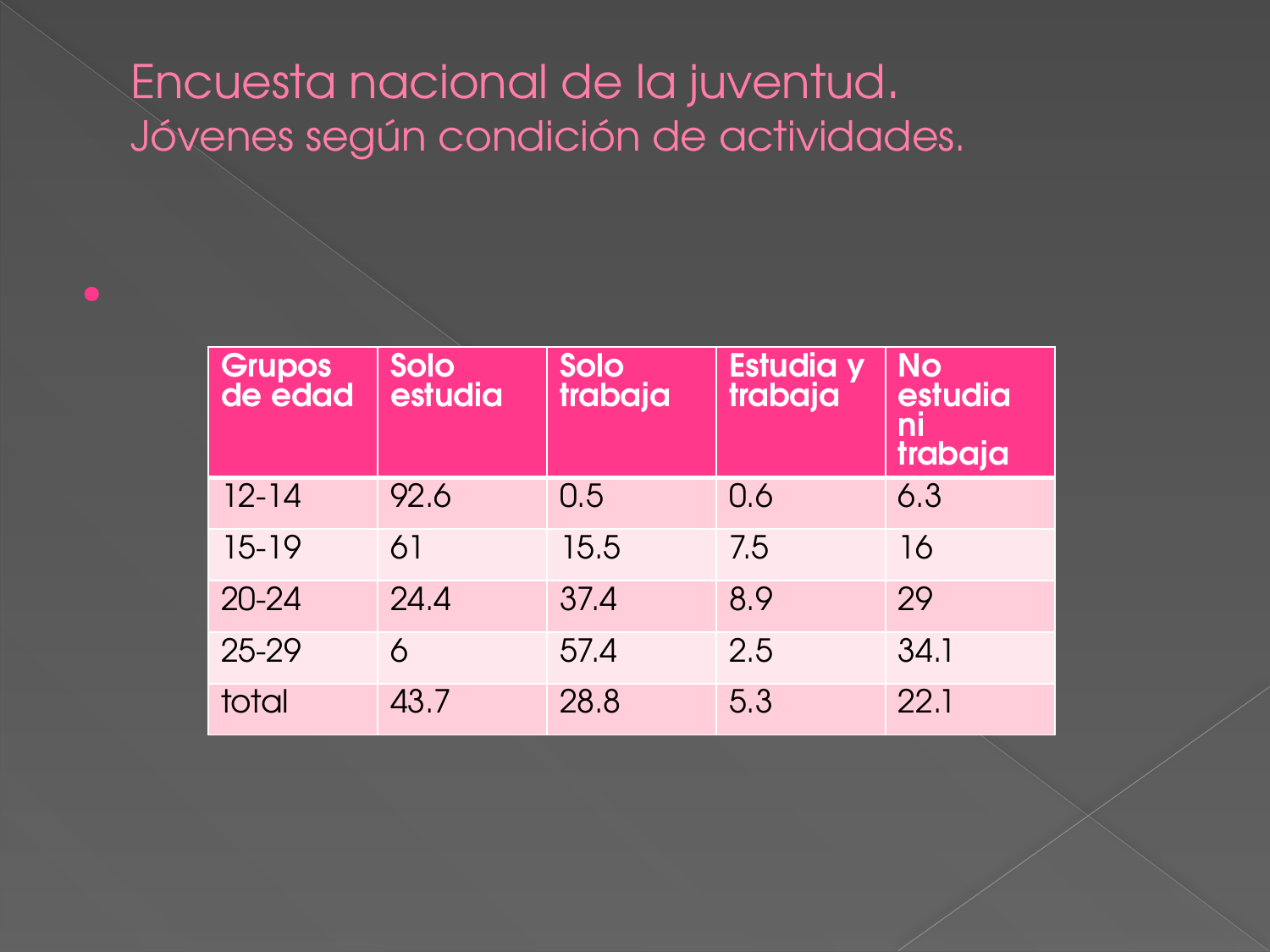

# Encuesta nacional de la juventud. Jóvenes según condición de actividades.

| Grupos de edad | Solo estudia | Solo trabaja | Estudia y trabaja | No estudia ni trabaja |
| --- | --- | --- | --- | --- |
| 12-14 | 92.6 | 0.5 | 0.6 | 6.3 |
| 15-19 | 61 | 15.5 | 7.5 | 16 |
| 20-24 | 24.4 | 37.4 | 8.9 | 29 |
| 25-29 | 6 | 57.4 | 2.5 | 34.1 |
| total | 43.7 | 28.8 | 5.3 | 22.1 |